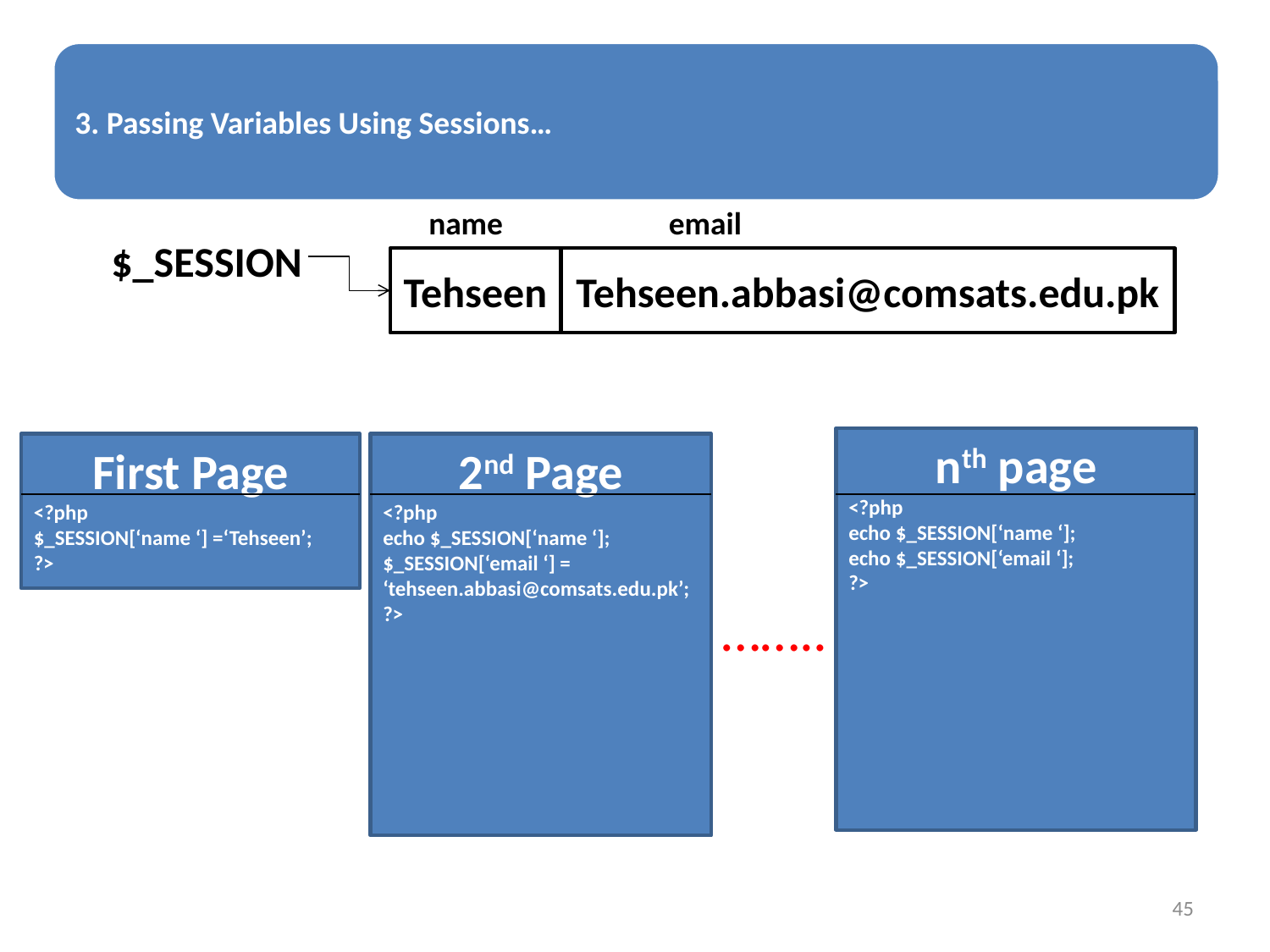

#
3. Passing Variables Using Sessions…
name
email
$_SESSION
Tehseen
Tehseen.abbasi@comsats.edu.pk
nth page
<?php
echo $_SESSION[‘name ‘];
echo $_SESSION[‘email ‘];
?>
First Page
<?php
$_SESSION[‘name ‘] =‘Tehseen’;
?>
2nd Page
<?php
echo $_SESSION[‘name ‘];
$_SESSION[‘email ‘] = ‘tehseen.abbasi@comsats.edu.pk’;
?>
……..
45